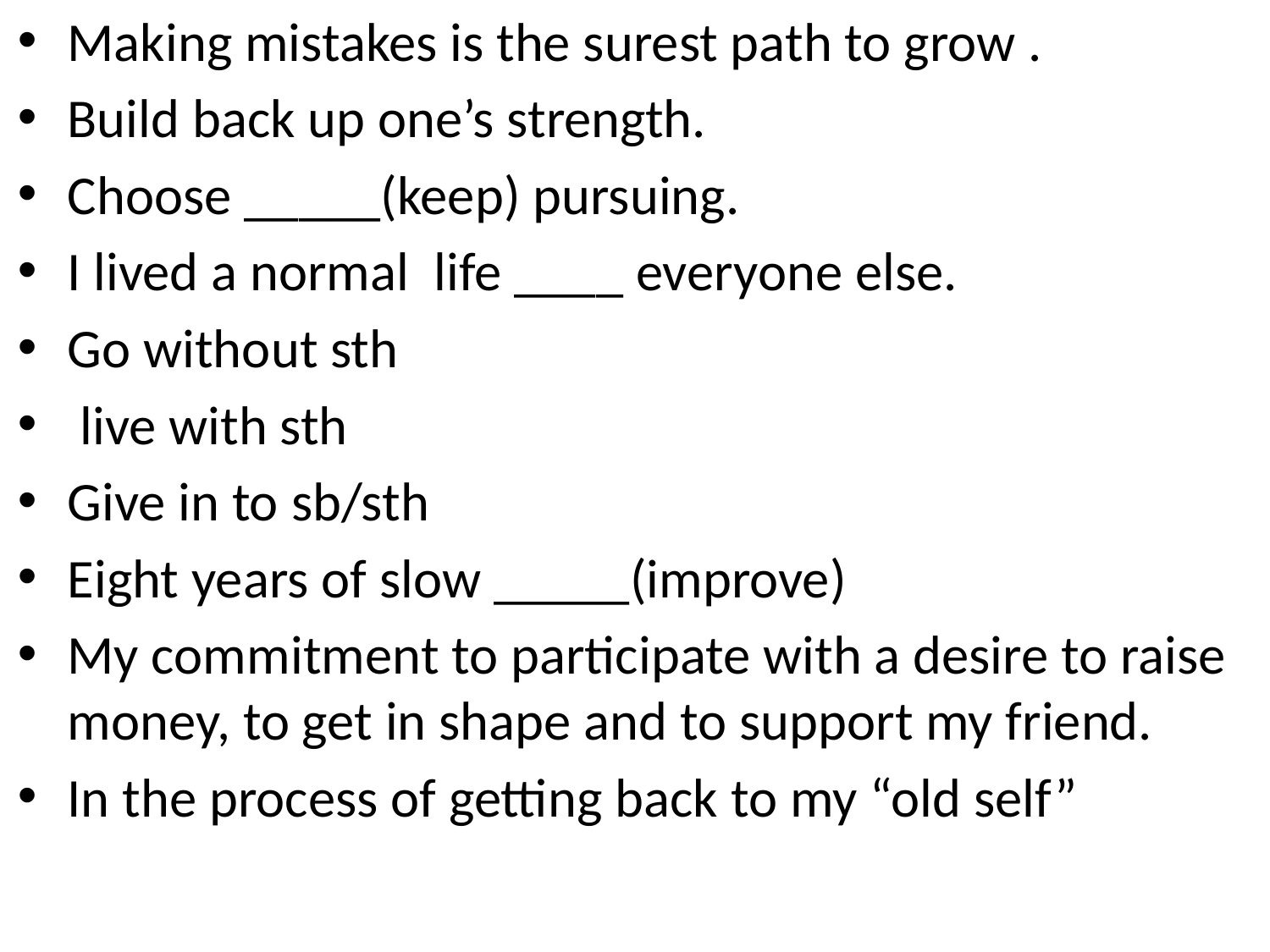

Making mistakes is the surest path to grow .
Build back up one’s strength.
Choose _____(keep) pursuing.
I lived a normal  life ____ everyone else.
Go without sth
 live with sth
Give in to sb/sth
Eight years of slow _____(improve)
My commitment to participate with a desire to raise money, to get in shape and to support my friend.
In the process of getting back to my “old self”